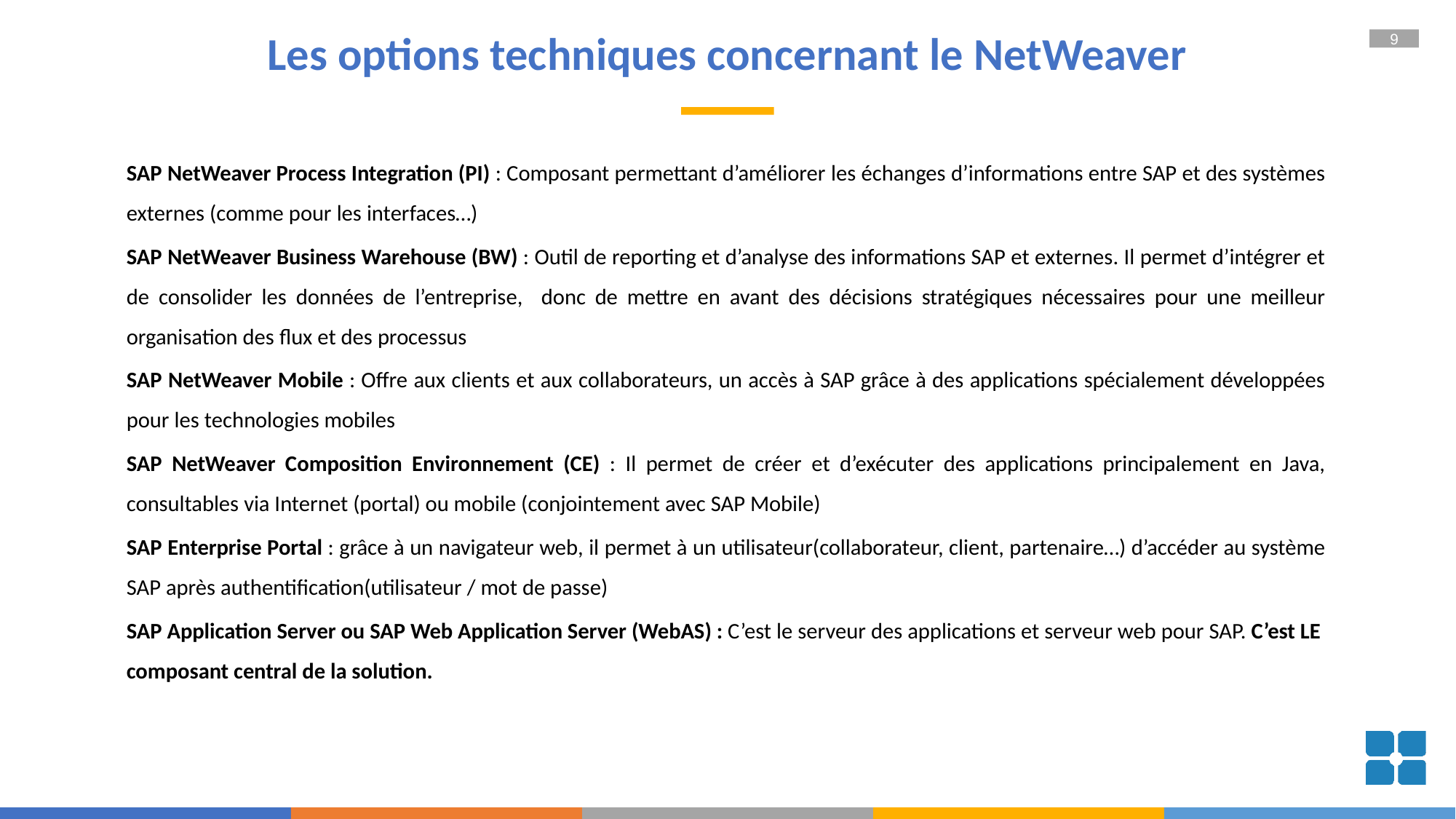

# Les options techniques concernant le NetWeaver
SAP NetWeaver Process Integration (PI) : Composant permettant d’améliorer les échanges d’informations entre SAP et des systèmes externes (comme pour les interfaces…)
SAP NetWeaver Business Warehouse (BW) : Outil de reporting et d’analyse des informations SAP et externes. Il permet d’intégrer et de consolider les données de l’entreprise,  donc de mettre en avant des décisions stratégiques nécessaires pour une meilleur organisation des flux et des processus
SAP NetWeaver Mobile : Offre aux clients et aux collaborateurs, un accès à SAP grâce à des applications spécialement développées pour les technologies mobiles
SAP NetWeaver Composition Environnement (CE) : Il permet de créer et d’exécuter des applications principalement en Java, consultables via Internet (portal) ou mobile (conjointement avec SAP Mobile)
SAP Enterprise Portal : grâce à un navigateur web, il permet à un utilisateur(collaborateur, client, partenaire…) d’accéder au système SAP après authentification(utilisateur / mot de passe)
SAP Application Server ou SAP Web Application Server (WebAS) : C’est le serveur des applications et serveur web pour SAP. C’est LE composant central de la solution.